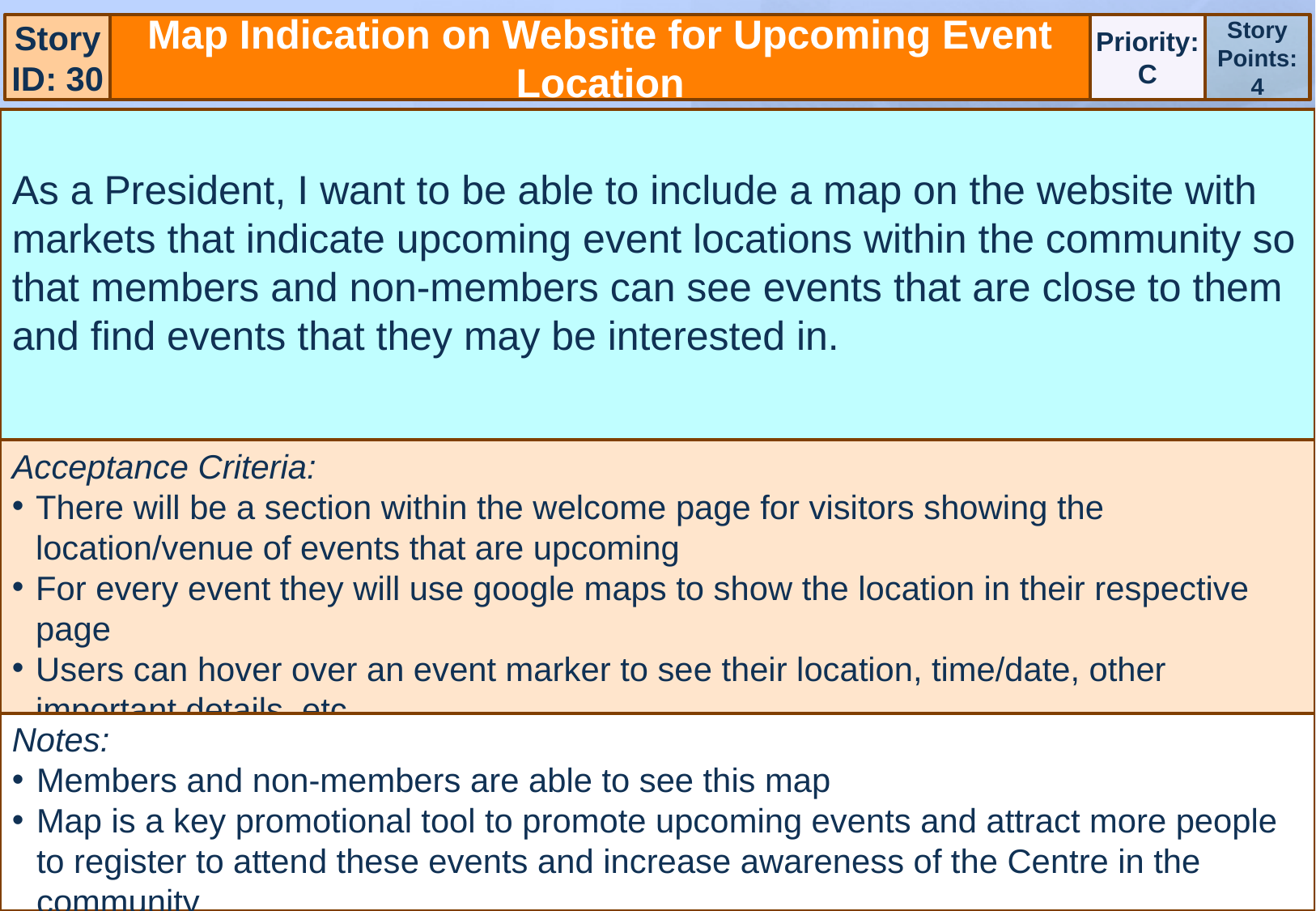

Story ID: 30
Map Indication on Website for Upcoming Event Location
Priority:
C
Story Points:
4

As a President, I want to be able to include a map on the website with markets that indicate upcoming event locations within the community so that members and non-members can see events that are close to them and find events that they may be interested in.
Acceptance Criteria:
There will be a section within the welcome page for visitors showing the location/venue of events that are upcoming
For every event they will use google maps to show the location in their respective page
Users can hover over an event marker to see their location, time/date, other important details, etc.
Notes:
Members and non-members are able to see this map
Map is a key promotional tool to promote upcoming events and attract more people to register to attend these events and increase awareness of the Centre in the community